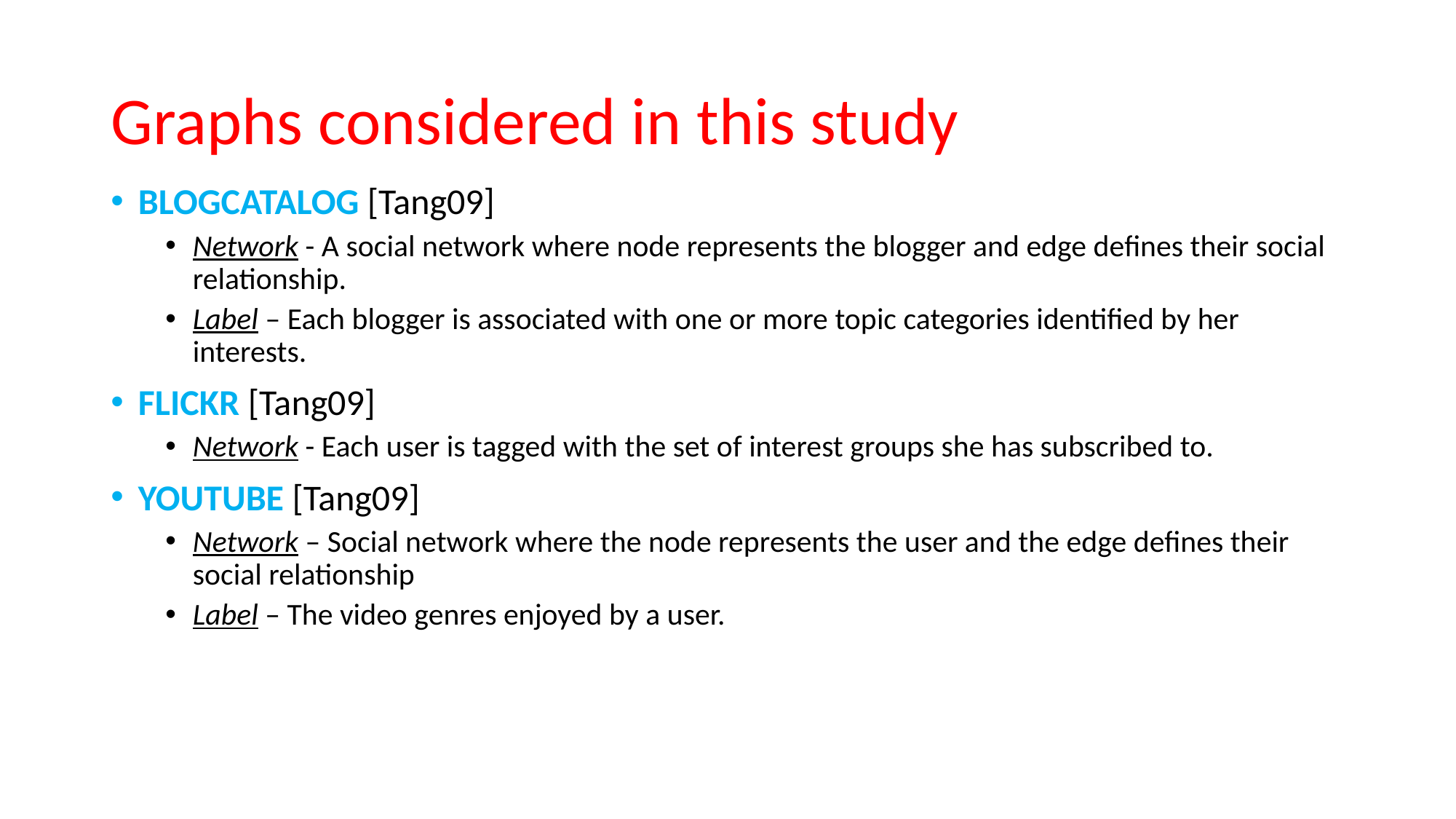

# Graphs considered in this study
BLOGCATALOG [Tang09]
Network - A social network where node represents the blogger and edge defines their social relationship.
Label – Each blogger is associated with one or more topic categories identified by her interests.
FLICKR [Tang09]
Network - Each user is tagged with the set of interest groups she has subscribed to.
YOUTUBE [Tang09]
Network – Social network where the node represents the user and the edge defines their social relationship
Label – The video genres enjoyed by a user.